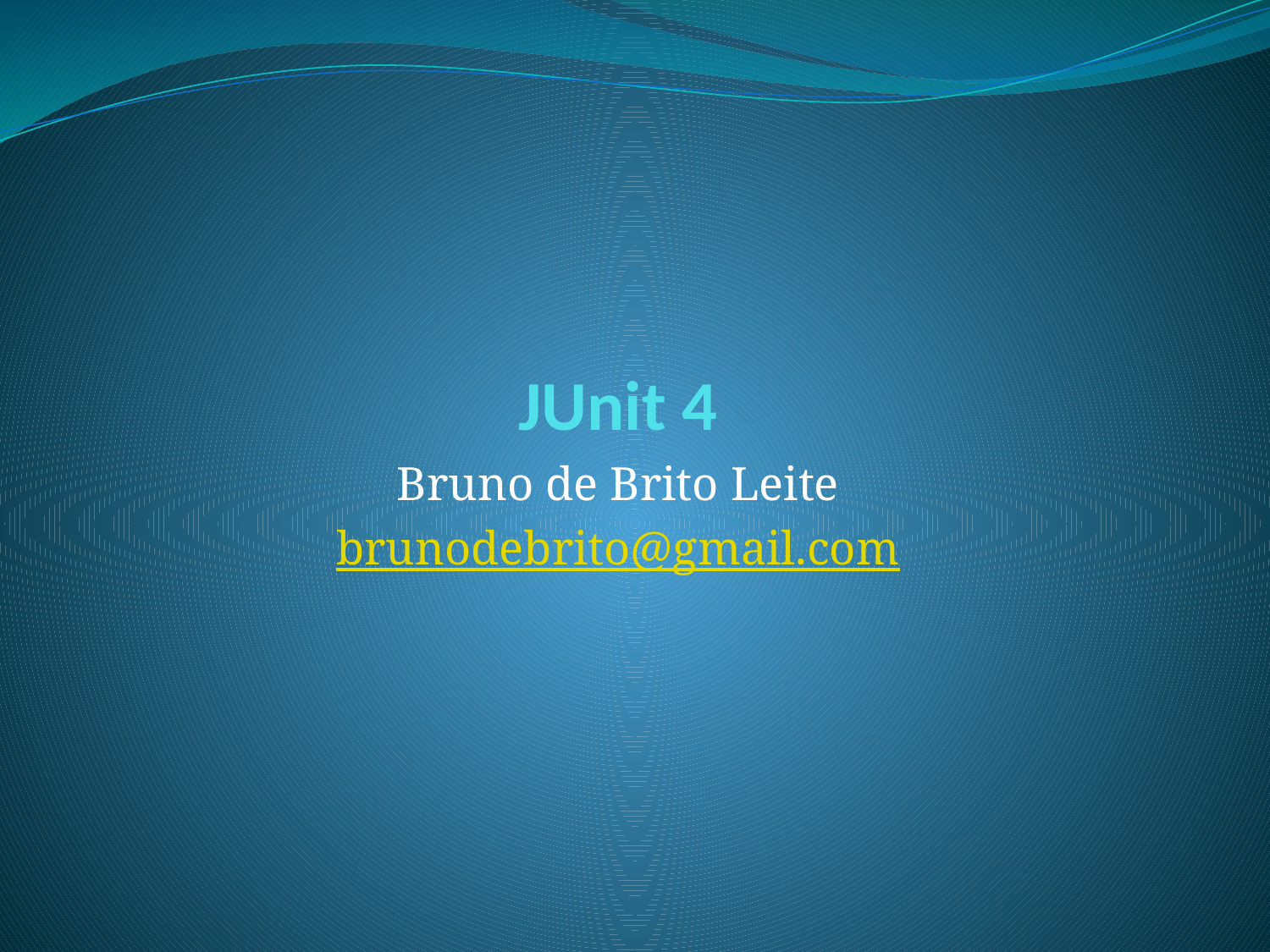

# JUnit 4
Bruno de Brito Leite
brunodebrito@gmail.com